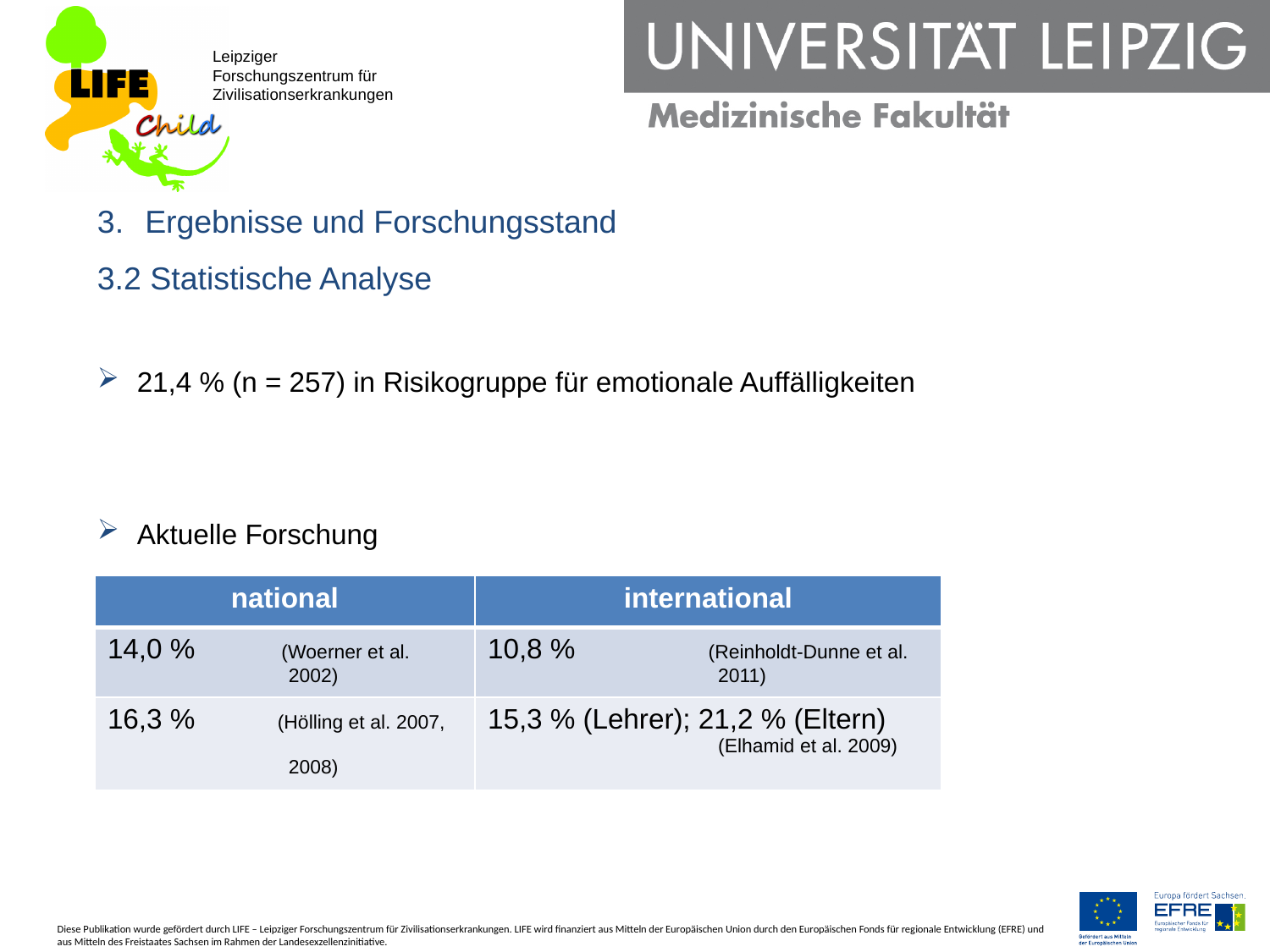

Ergebnisse und Forschungsstand
3.2 Statistische Analyse

21,4 % (n = 257) in Risikogruppe für emotionale Auffälligkeiten

Aktuelle Forschung
| national | international |
| --- | --- |
| 14,0 % (Woerner et al. 2002) | 10,8 % (Reinholdt-Dunne et al. 2011) |
| 16,3 % (Hölling et al. 2007, 2008) | 15,3 % (Lehrer); 21,2 % (Eltern) (Elhamid et al. 2009) |